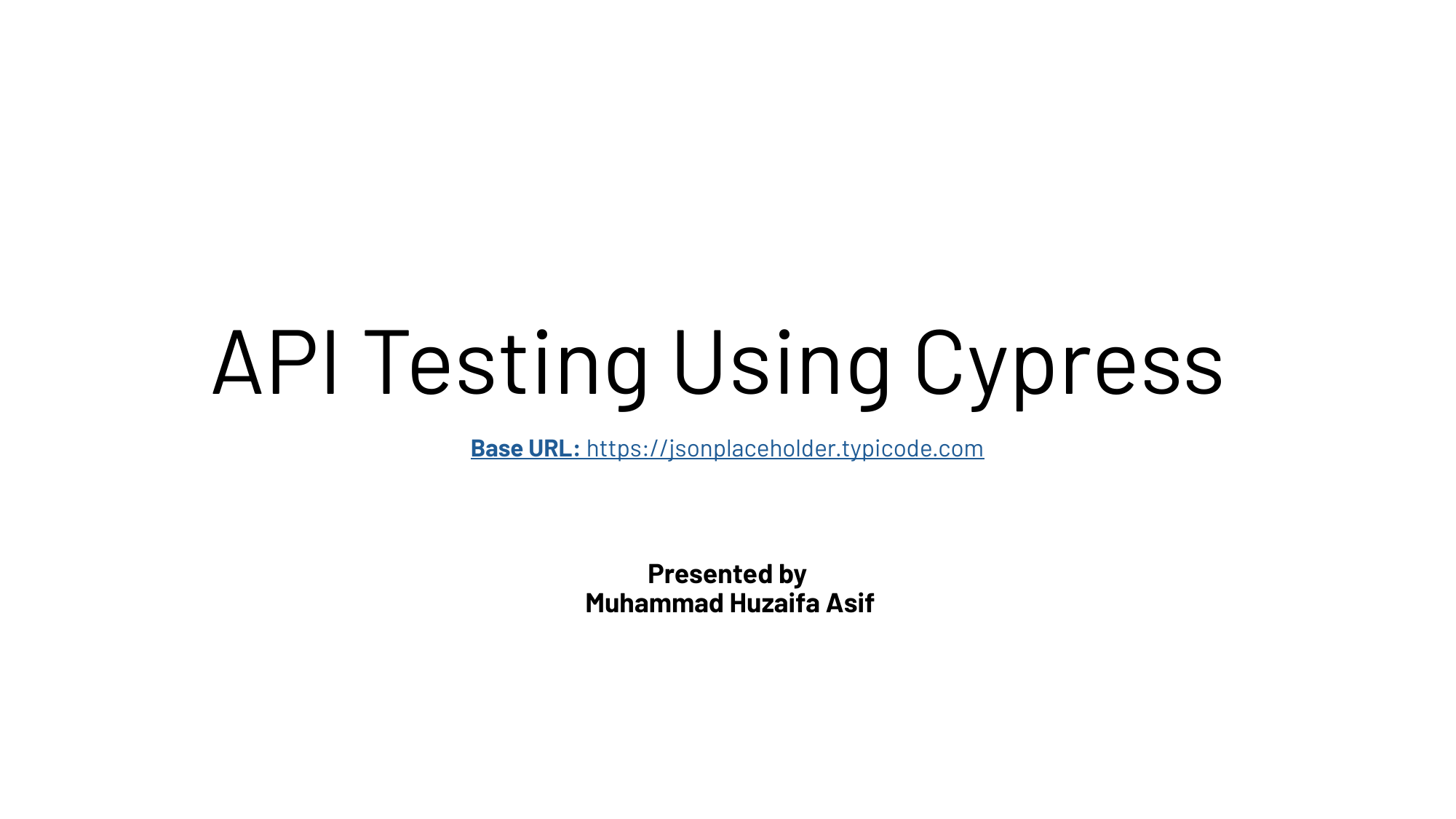

# API Testing Using Cypress
Base URL: https://jsonplaceholder.typicode.com

Presented by
 Muhammad Huzaifa Asif